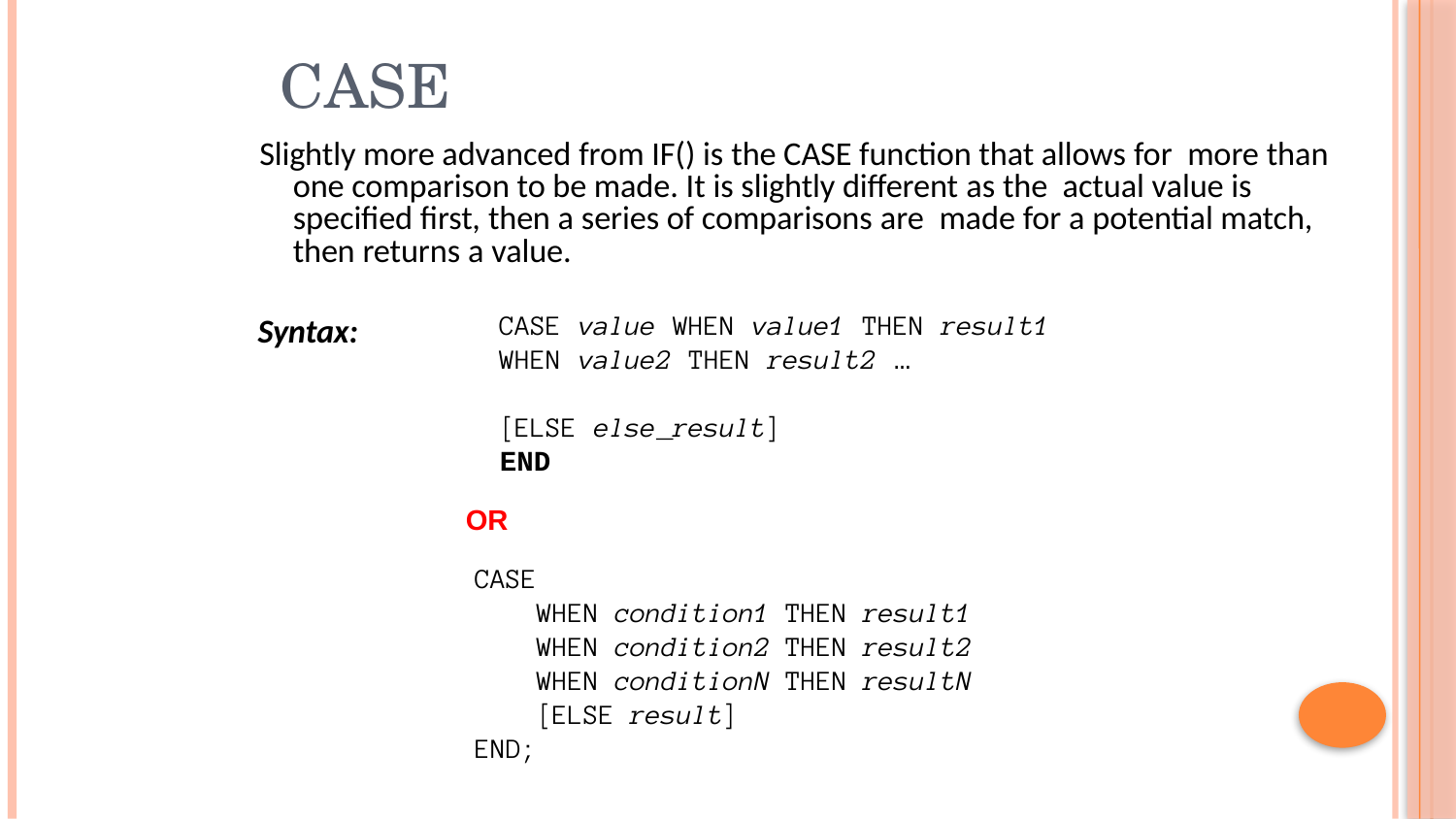

# CASE
Slightly more advanced from IF() is the CASE function that allows for  more than one comparison to be made. It is slightly different as the  actual value is specified first, then a series of comparisons are  made for a potential match, then returns a value.

Syntax:
CASE value WHEN value1 THEN result1
WHEN value2 THEN result2 …

[ELSE else_result]
END
OR
CASE
    WHEN condition1 THEN result1
    WHEN condition2 THEN result2
    WHEN conditionN THEN resultN
    [ELSE result]
END;